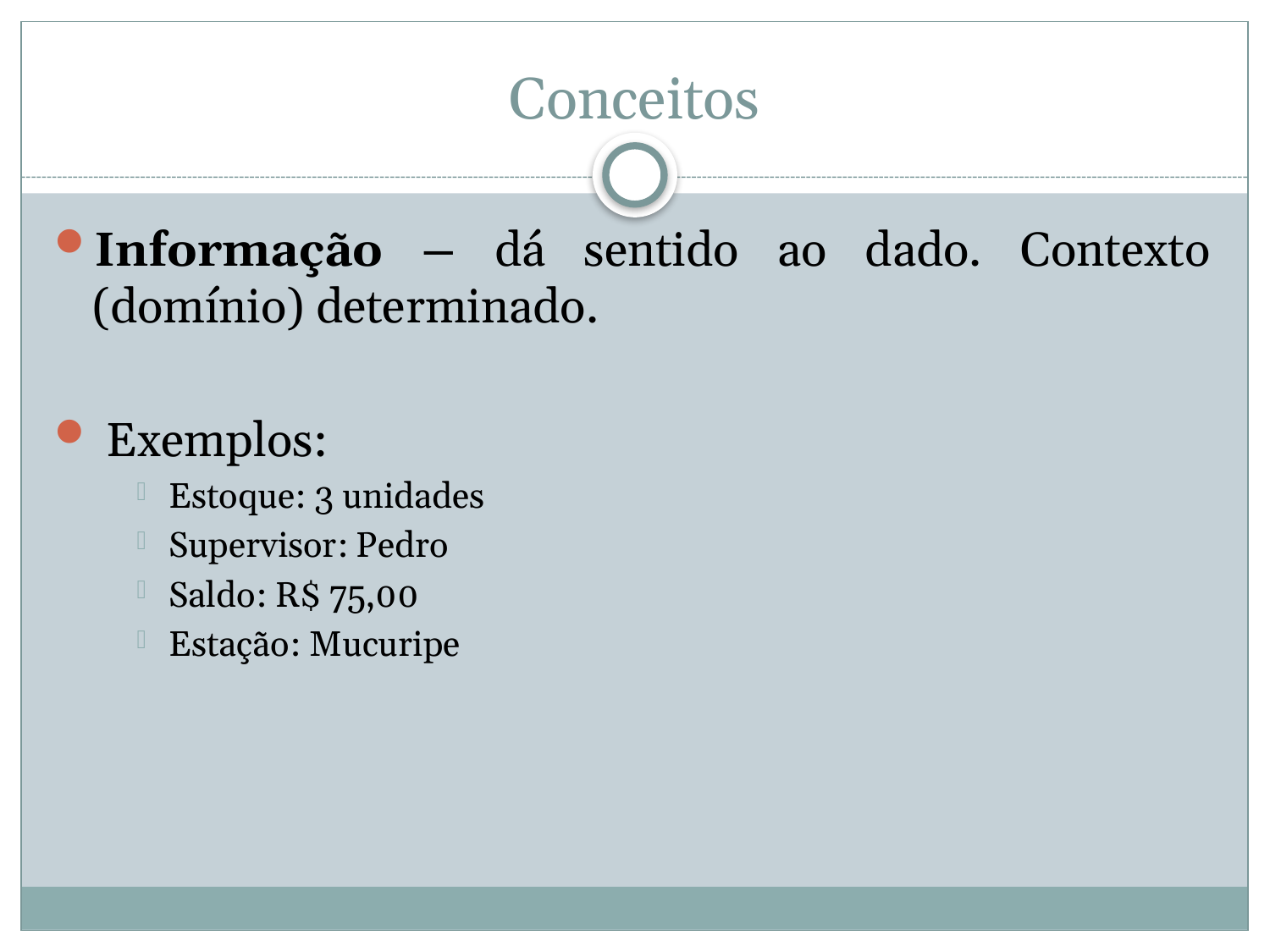

# Conceitos
Informação – dá sentido ao dado. Contexto (domínio) determinado.

 Exemplos:
Estoque: 3 unidades
Supervisor: Pedro
Saldo: R$ 75,00
Estação: Mucuripe